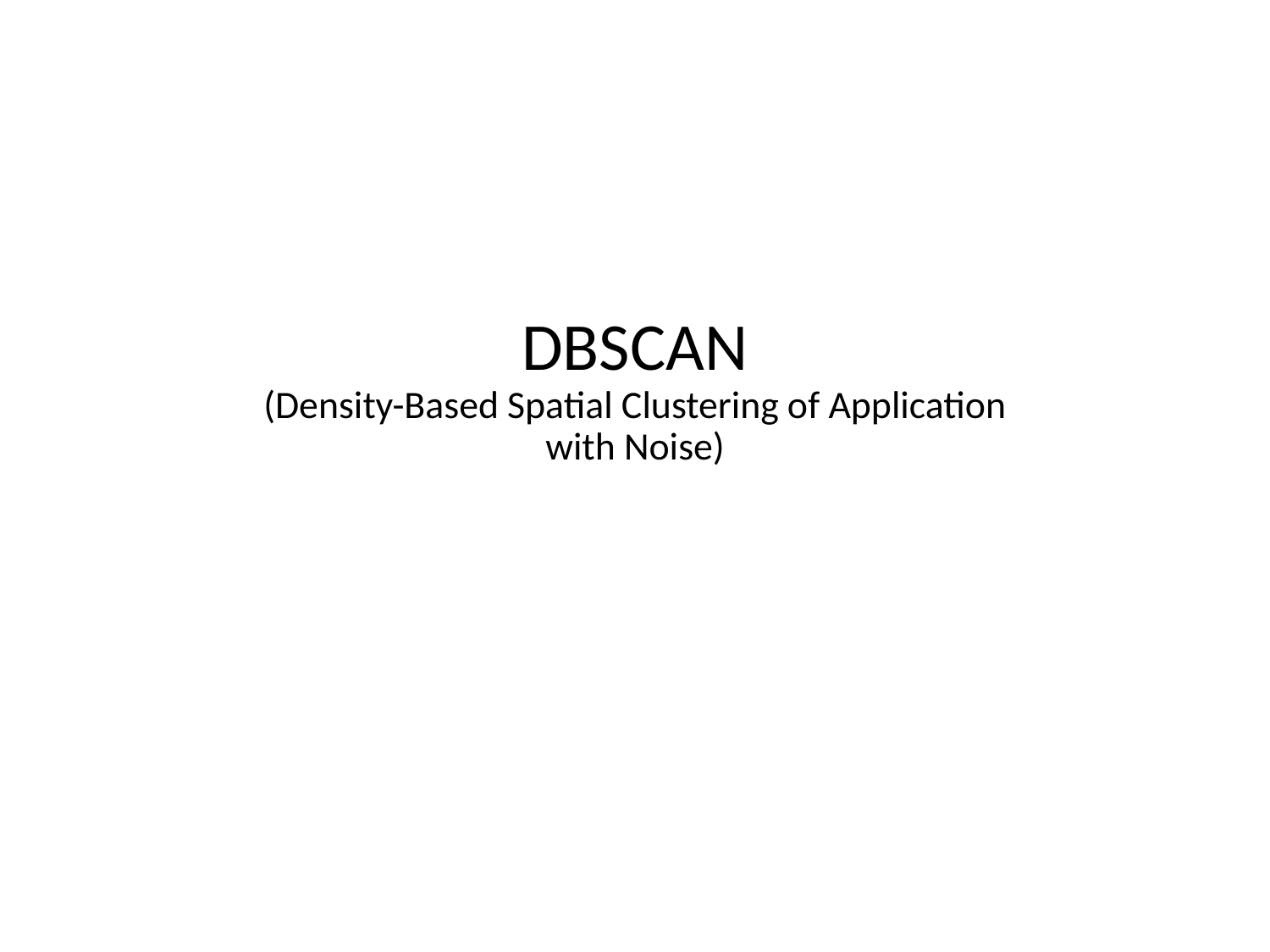

DBSCAN
(Density-Based Spatial Clustering of Application with Noise)